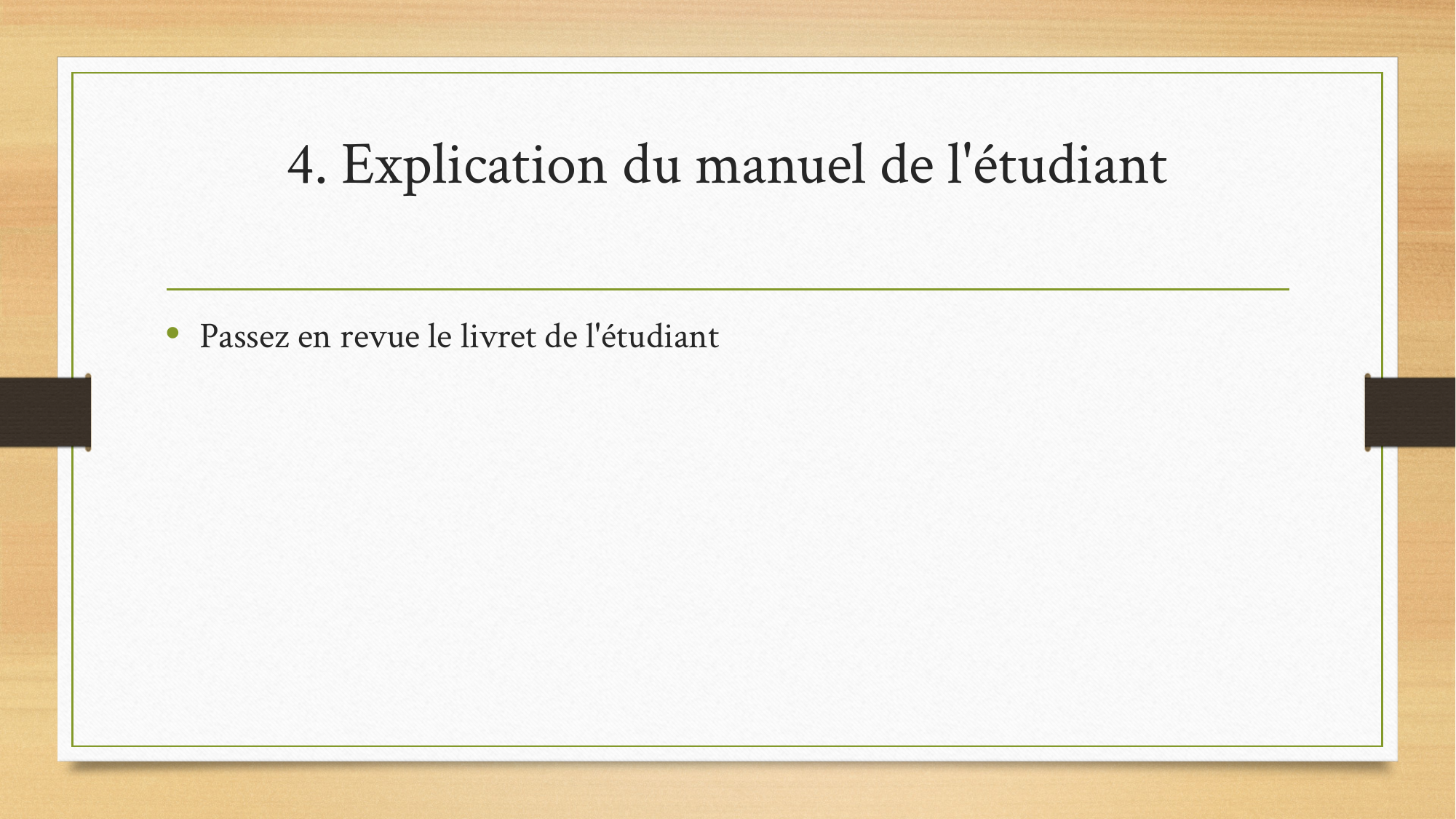

# 4. Explication du manuel de l'étudiant
Passez en revue le livret de l'étudiant